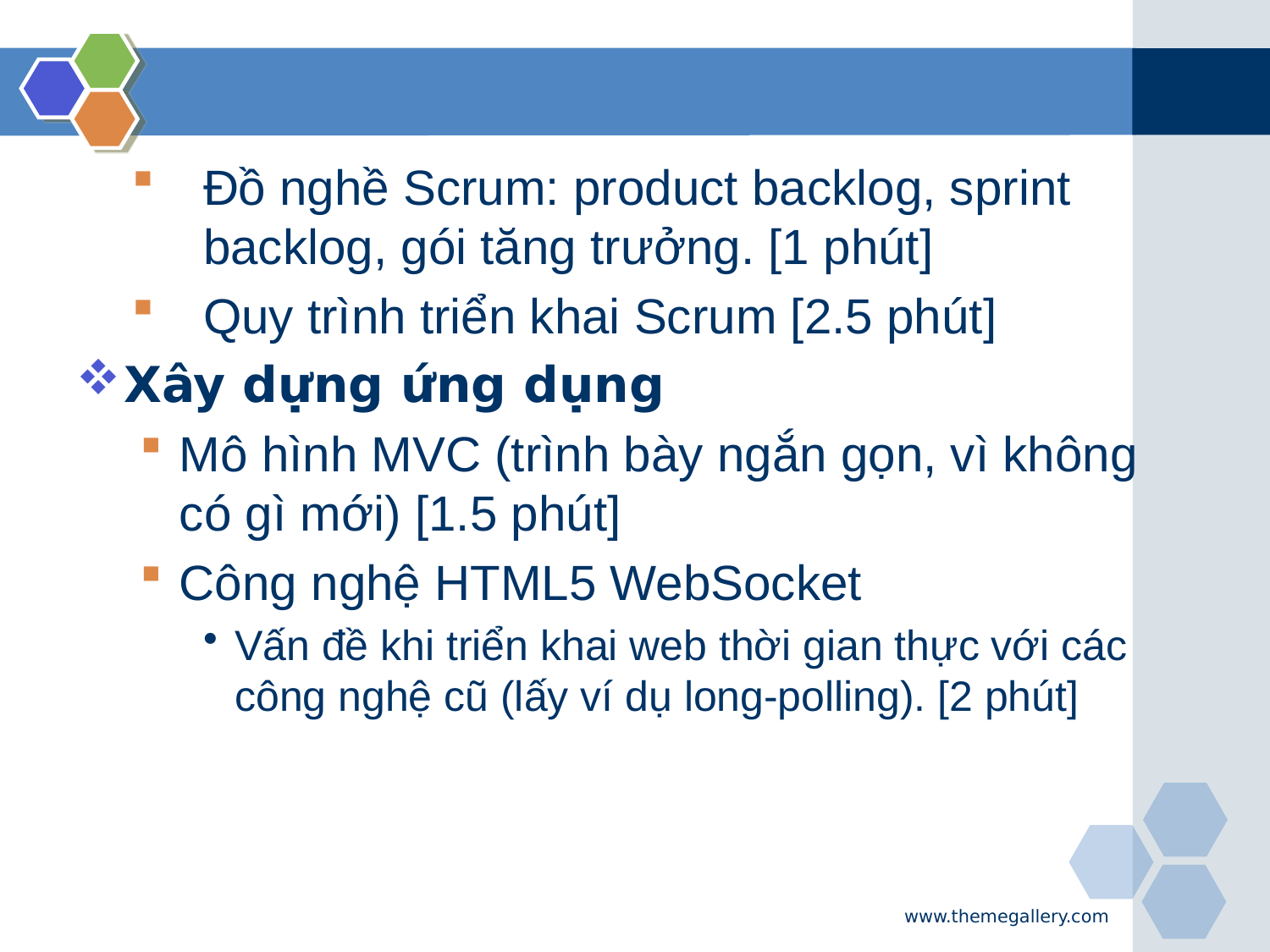

#
Đồ nghề Scrum: product backlog, sprint backlog, gói tăng trưởng. [1 phút]
Quy trình triển khai Scrum [2.5 phút]
Xây dựng ứng dụng
Mô hình MVC (trình bày ngắn gọn, vì không có gì mới) [1.5 phút]
Công nghệ HTML5 WebSocket
Vấn đề khi triển khai web thời gian thực với các công nghệ cũ (lấy ví dụ long-polling). [2 phút]

www.themegallery.com